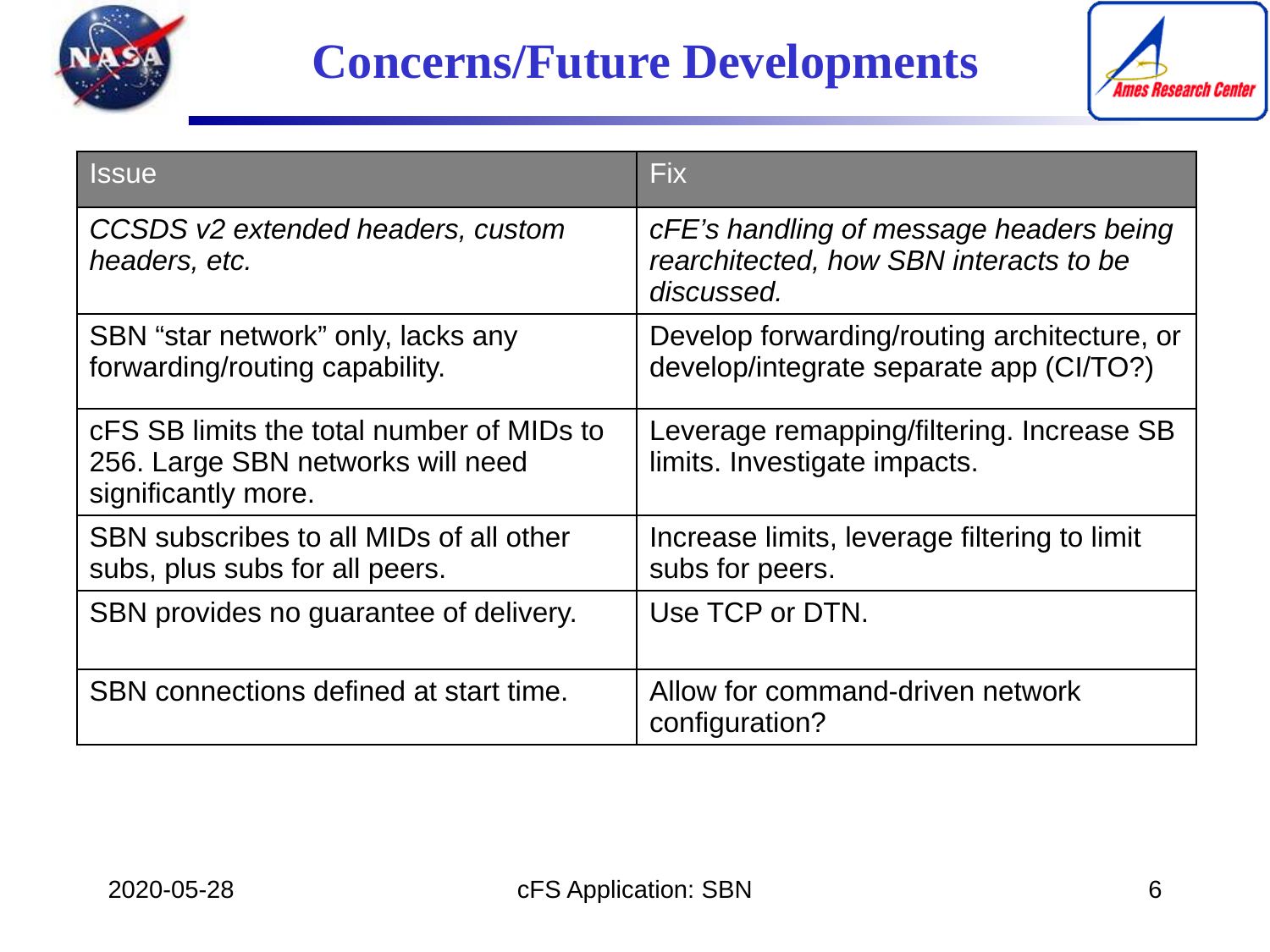

Concerns/Future Developments
| Issue | Fix |
| --- | --- |
| CCSDS v2 extended headers, custom headers, etc. | cFE’s handling of message headers being rearchitected, how SBN interacts to be discussed. |
| SBN “star network” only, lacks any forwarding/routing capability. | Develop forwarding/routing architecture, or develop/integrate separate app (CI/TO?) |
| cFS SB limits the total number of MIDs to 256. Large SBN networks will need significantly more. | Leverage remapping/filtering. Increase SB limits. Investigate impacts. |
| SBN subscribes to all MIDs of all other subs, plus subs for all peers. | Increase limits, leverage filtering to limit subs for peers. |
| SBN provides no guarantee of delivery. | Use TCP or DTN. |
| SBN connections defined at start time. | Allow for command-driven network configuration? |

2020-05-28
cFS Application: SBN
6